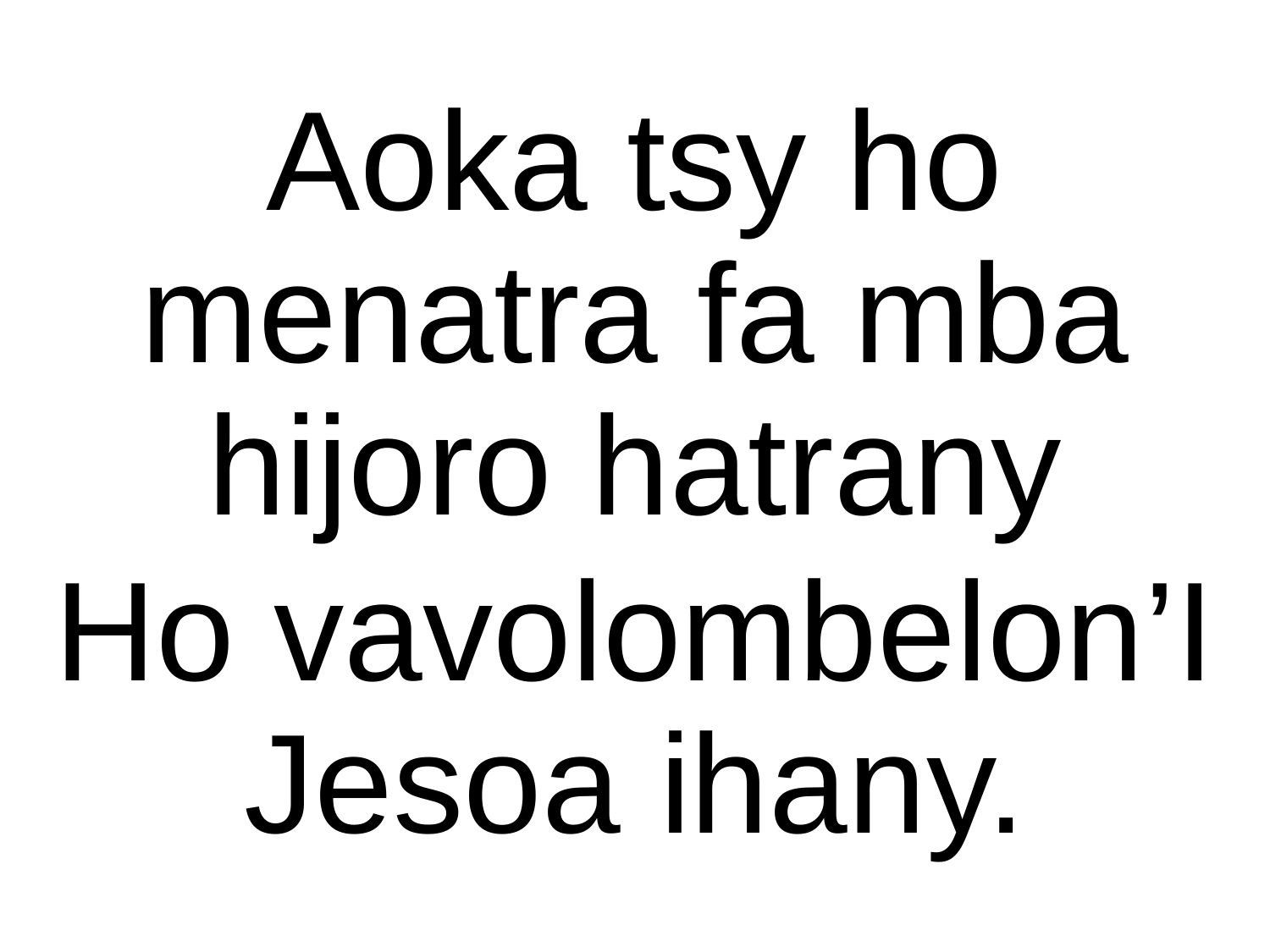

Aoka tsy ho menatra fa mba hijoro hatrany
Ho vavolombelon’I Jesoa ihany.